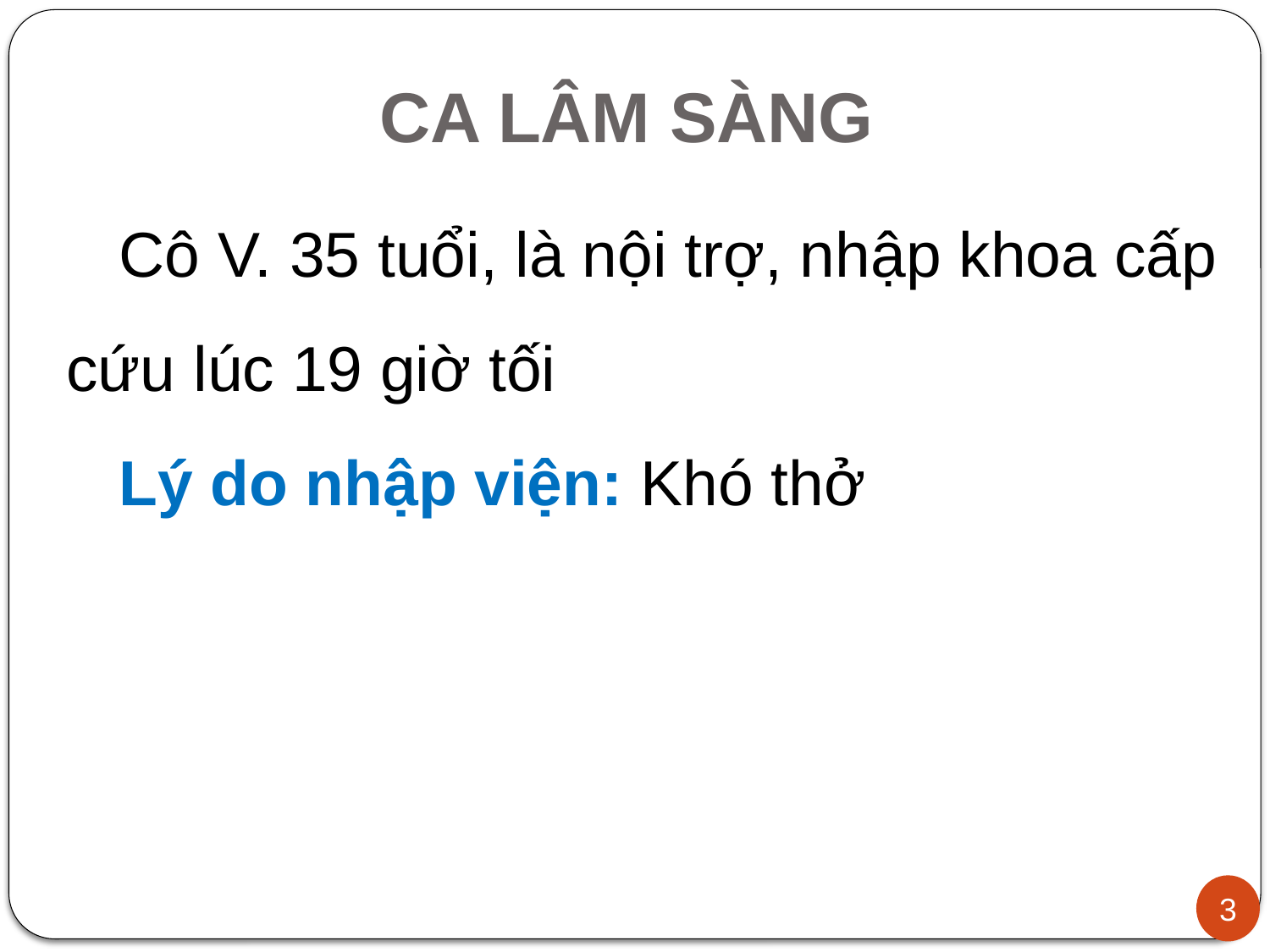

# CA LÂM SÀNG
Cô V. 35 tuổi, là nội trợ, nhập khoa cấp cứu lúc 19 giờ tối
Lý do nhập viện: Khó thở

3